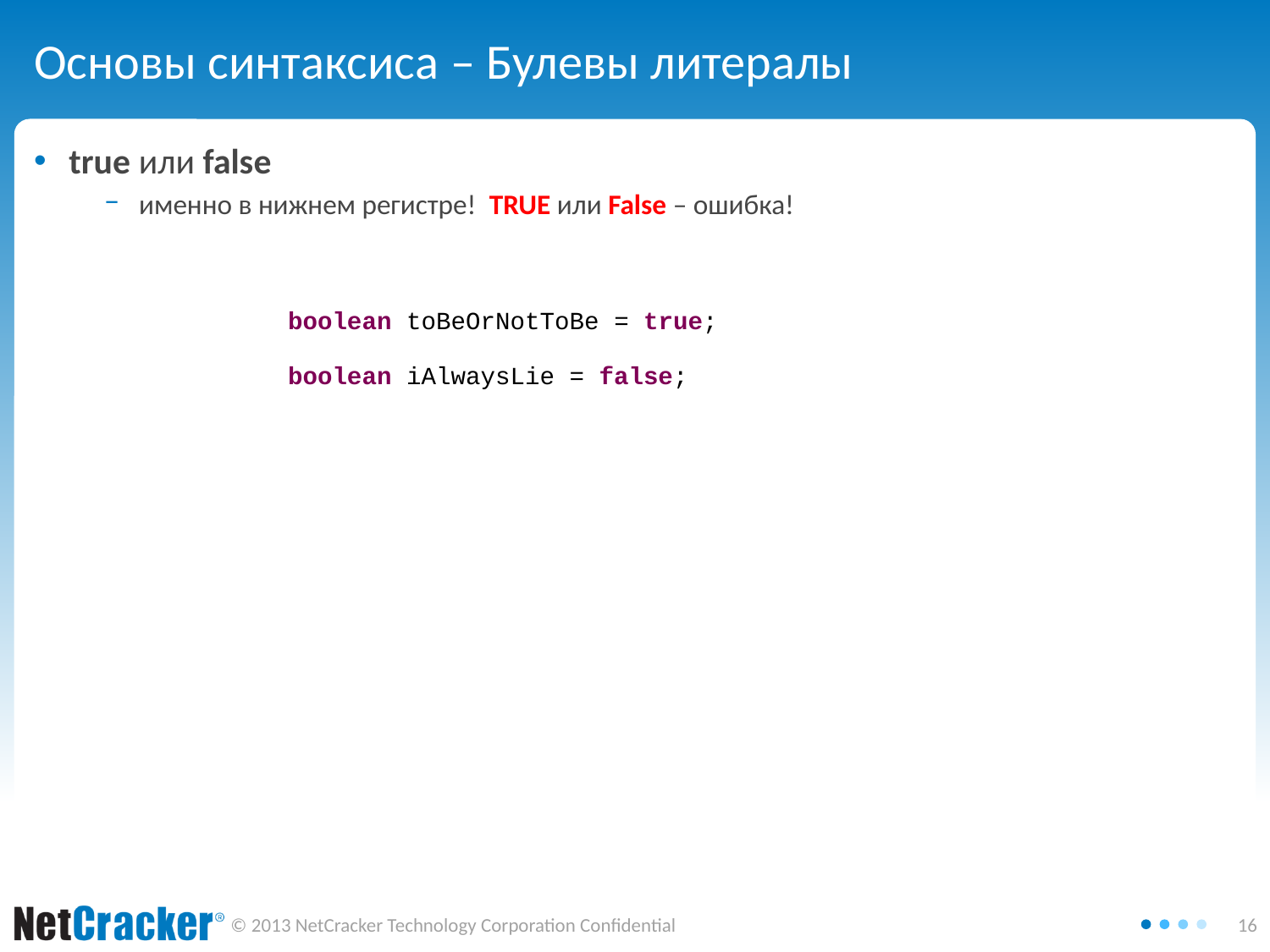

# Основы синтаксиса – Булевы литералы
true или false
именно в нижнем регистре!  TRUE или False – ошибка!

		boolean toBeOrNotToBe = true;
		boolean iAlwaysLie = false;